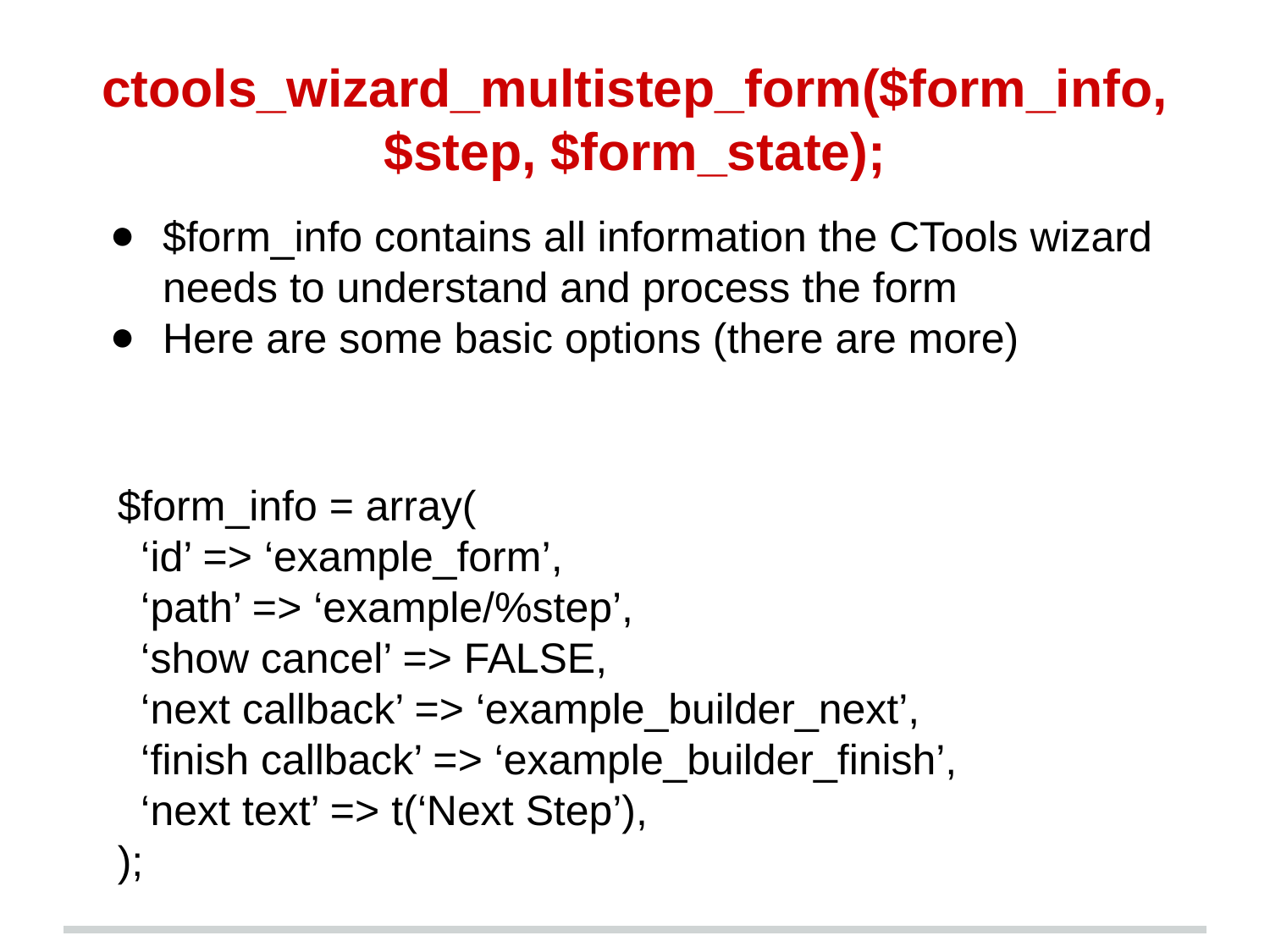

# ctools_wizard_multistep_form($form_info, $step, $form_state);
$form_info contains all information the CTools wizard needs to understand and process the form
Here are some basic options (there are more)
  $form_info = array(
    ‘id’ => ‘example_form’,
    ‘path’ => ‘example/%step’,
    ‘show cancel’ => FALSE,
    ‘next callback’ => ‘example_builder_next’,
    ‘finish callback’ => ‘example_builder_finish’,
    ‘next text’ => t(‘Next Step’),
  );